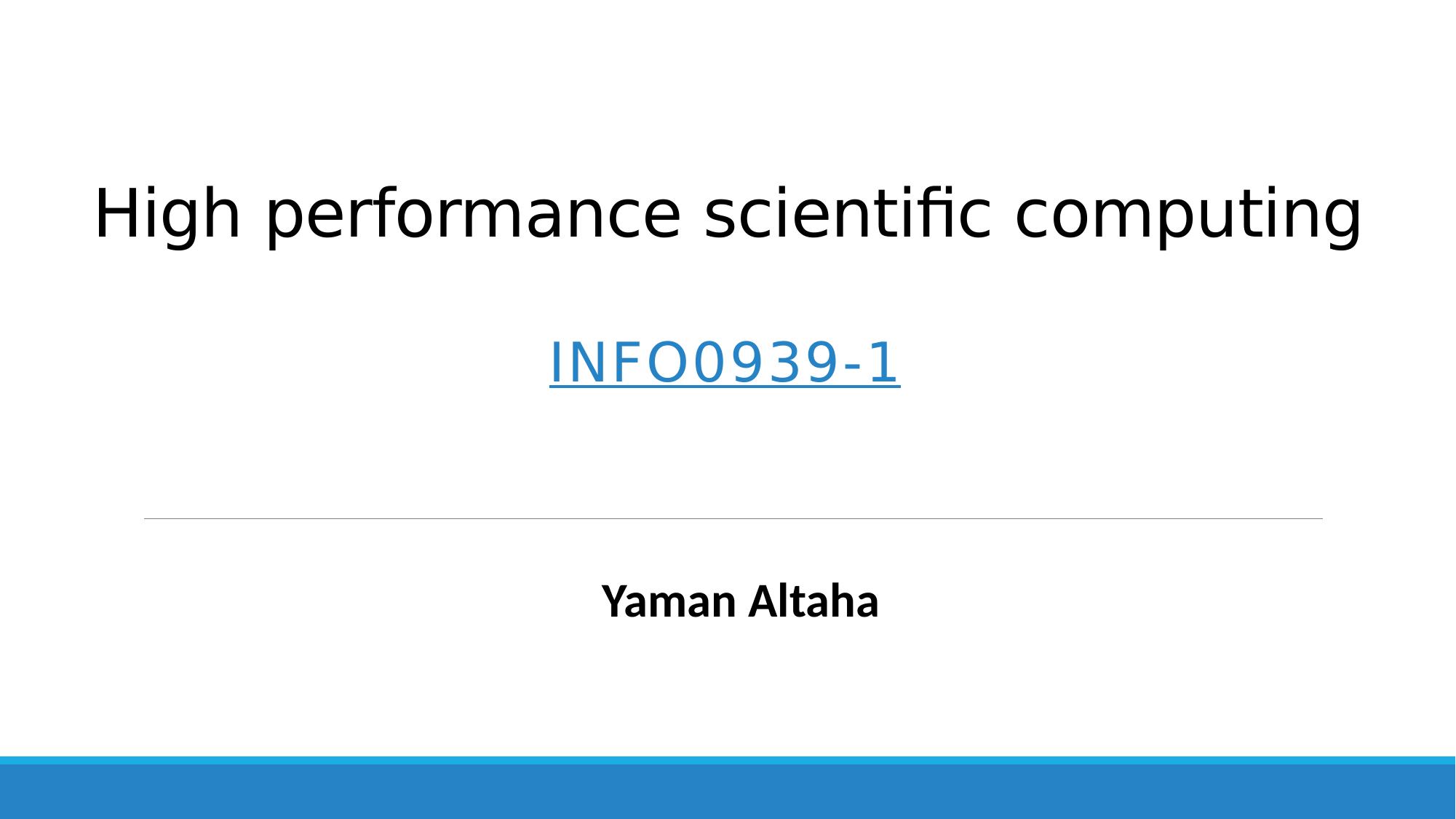

# High performance scientific computing
INFO0939-1
Yaman Altaha